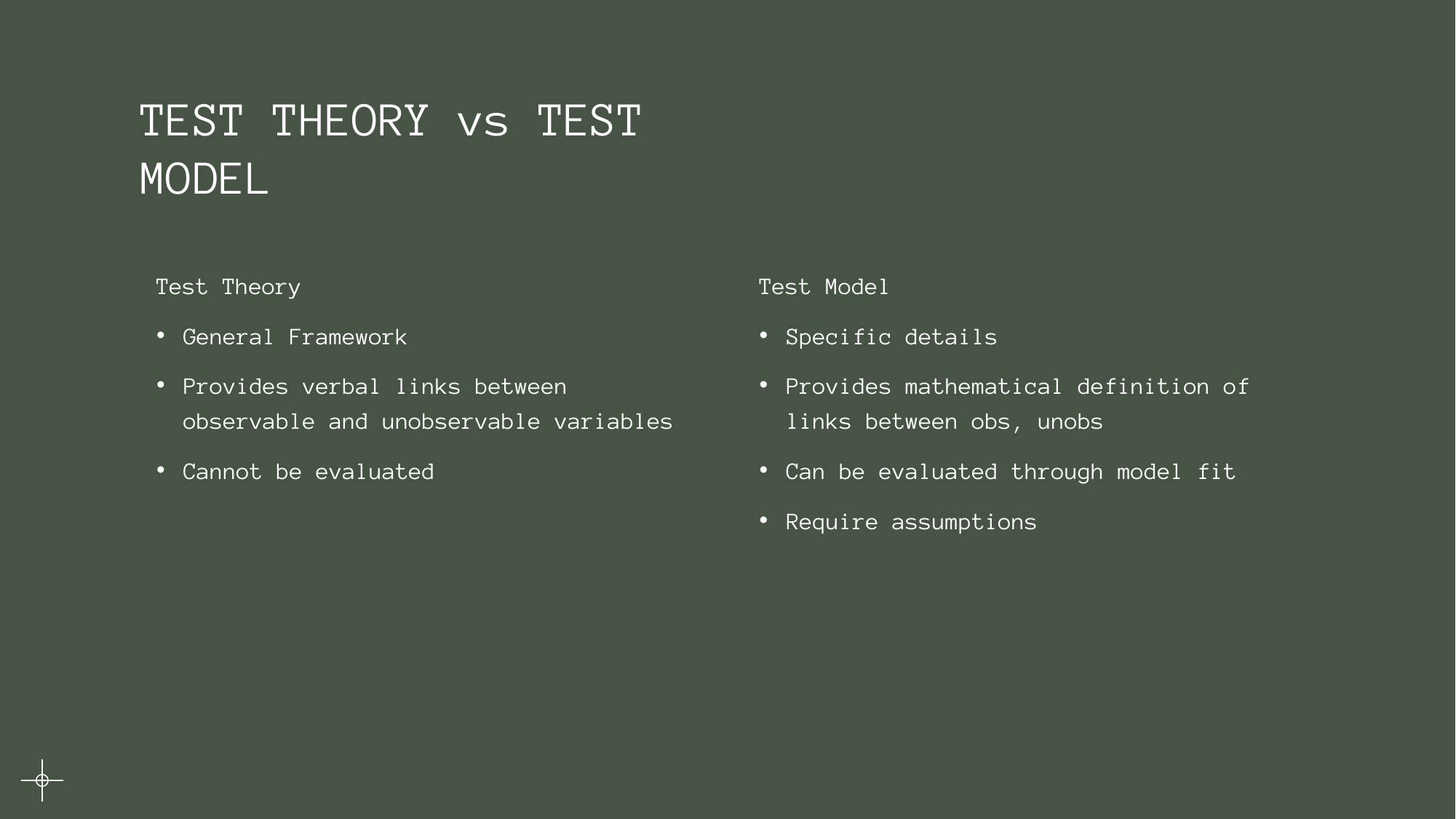

TEST THEORY vs TEST MODEL
Test Theory
General Framework
Provides verbal links between observable and unobservable variables
Cannot be evaluated
Test Model
Specific details
Provides mathematical definition of links between obs, unobs
Can be evaluated through model fit
Require assumptions